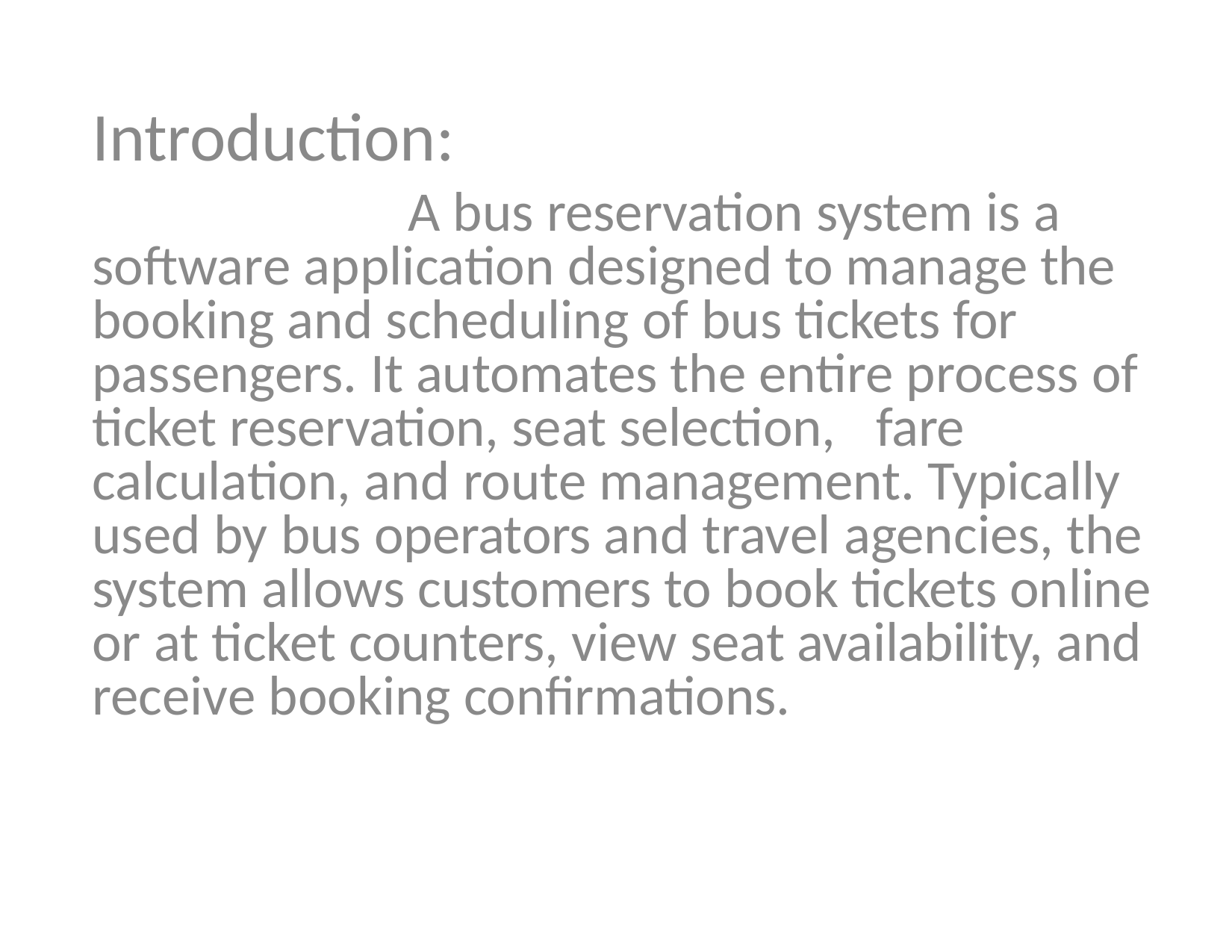

# Introduction:
A bus reservation system is a software application designed to manage the booking and scheduling of bus tickets for passengers. It automates the entire process of ticket reservation, seat selection,	fare calculation, and route management. Typically used by bus operators and travel agencies, the system allows customers to book tickets online or at ticket counters, view seat availability, and receive booking confirmations.